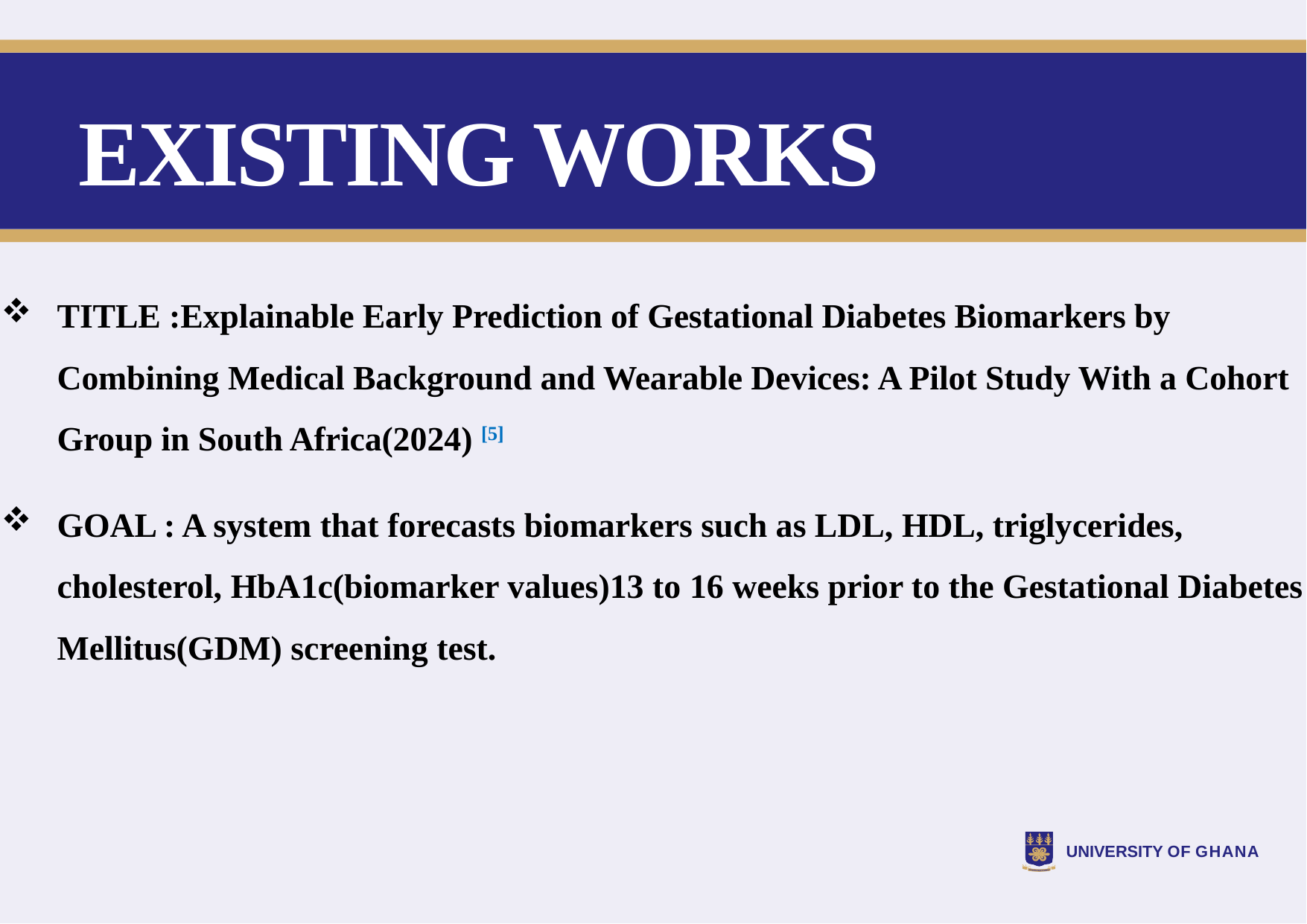

# EXISTING WORKS
TITLE :Explainable Early Prediction of Gestational Diabetes Biomarkers by Combining Medical Background and Wearable Devices: A Pilot Study With a Cohort Group in South Africa(2024) [5]
GOAL : A system that forecasts biomarkers such as LDL, HDL, triglycerides, cholesterol, HbA1c(biomarker values)13 to 16 weeks prior to the Gestational Diabetes Mellitus(GDM) screening test.

UNIVERSITY OF GHANA